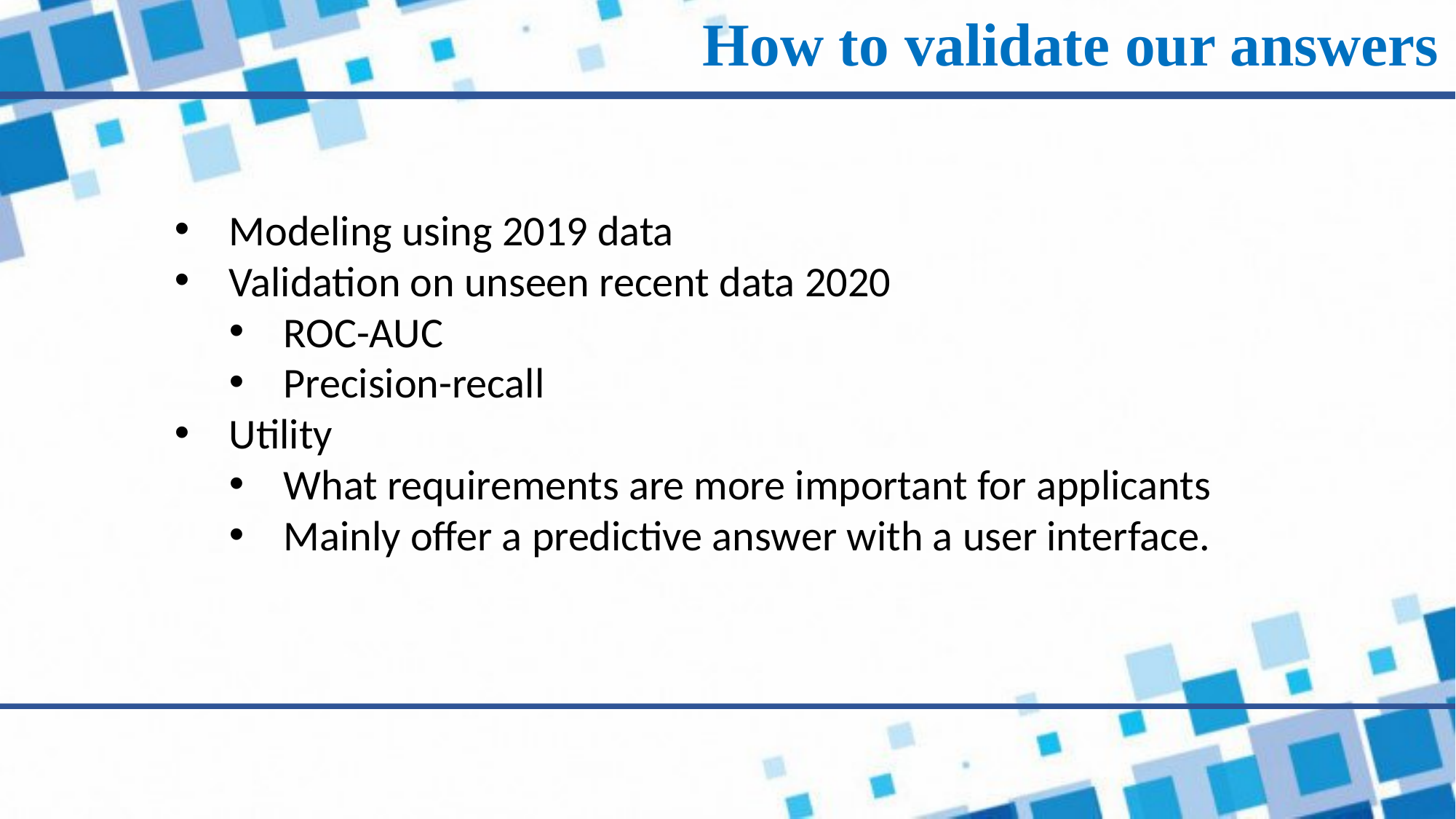

How to validate our answers

Modeling using 2019 data
Validation on unseen recent data 2020
ROC-AUC
Precision-recall
Utility
What requirements are more important for applicants
Mainly offer a predictive answer with a user interface.